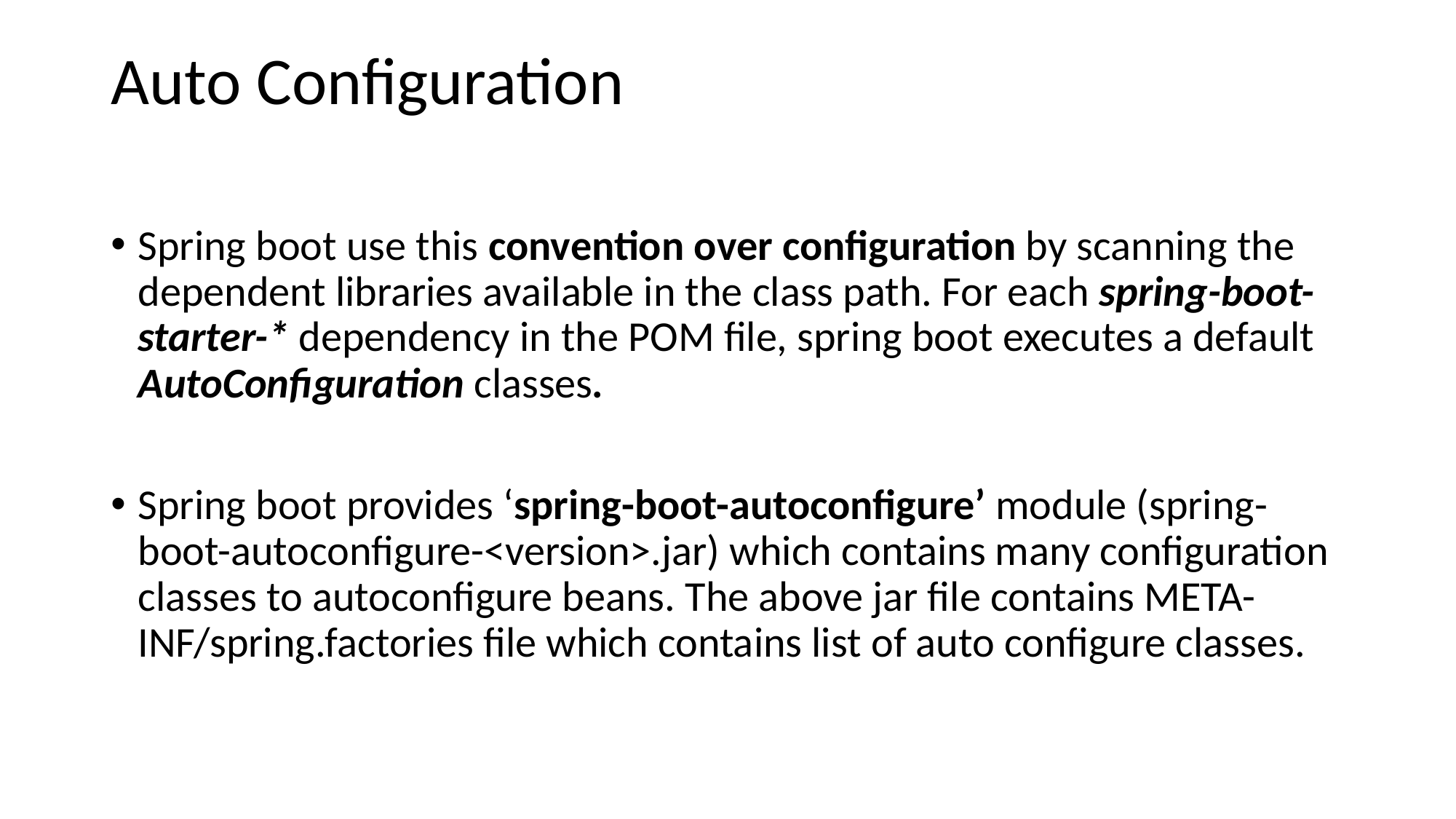

Auto Configuration
Spring boot use this convention over configuration by scanning the dependent libraries available in the class path. For each spring-boot-starter-* dependency in the POM file, spring boot executes a default AutoConfiguration classes.

Spring boot provides ‘spring-boot-autoconfigure’ module (spring-boot-autoconfigure-<version>.jar) which contains many configuration classes to autoconfigure beans. The above jar file contains META-INF/spring.factories file which contains list of auto configure classes.